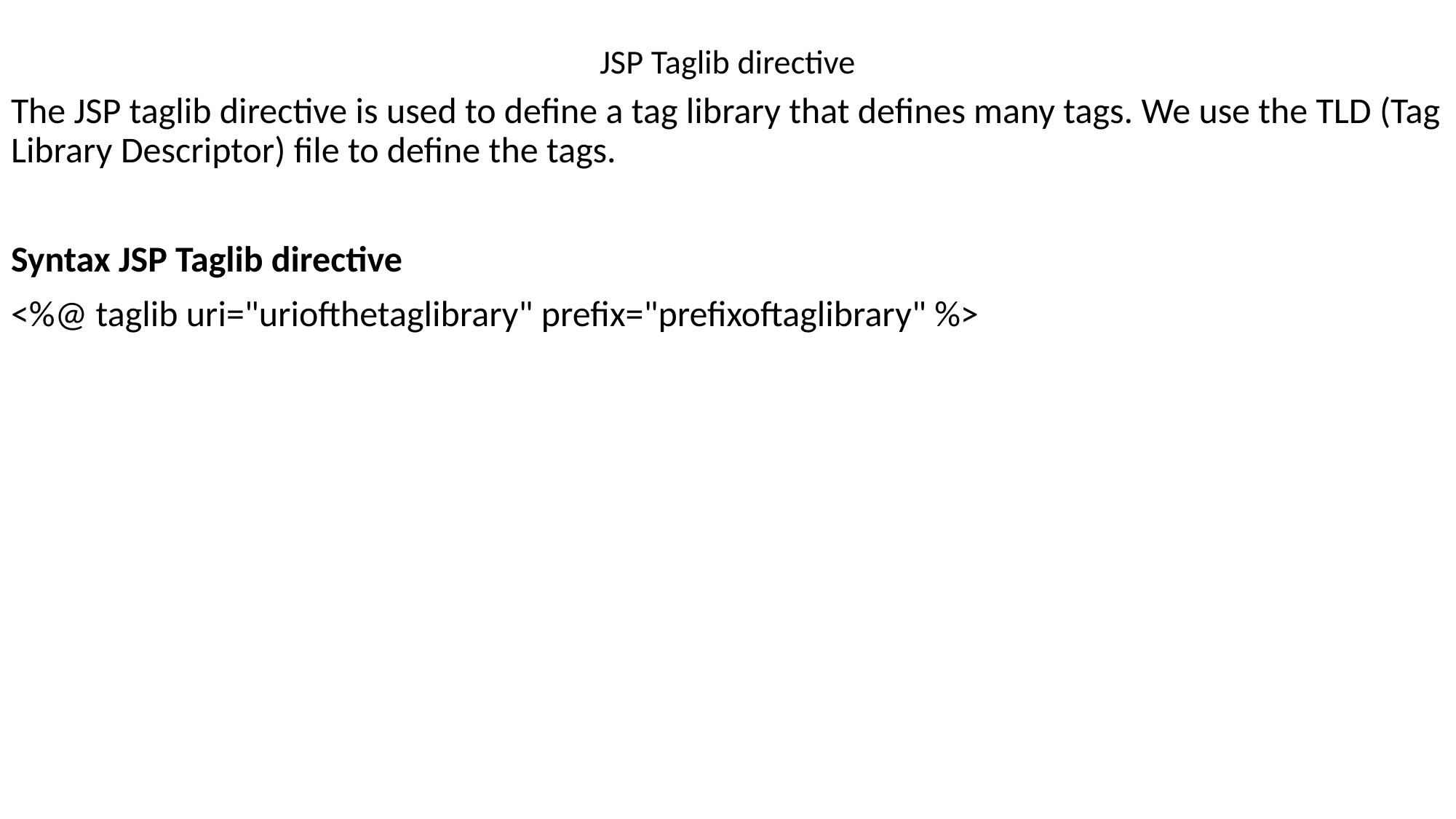

# JSP Taglib directive
The JSP taglib directive is used to define a tag library that defines many tags. We use the TLD (Tag Library Descriptor) file to define the tags.

Syntax JSP Taglib directive
<%@ taglib uri="uriofthetaglibrary" prefix="prefixoftaglibrary" %>